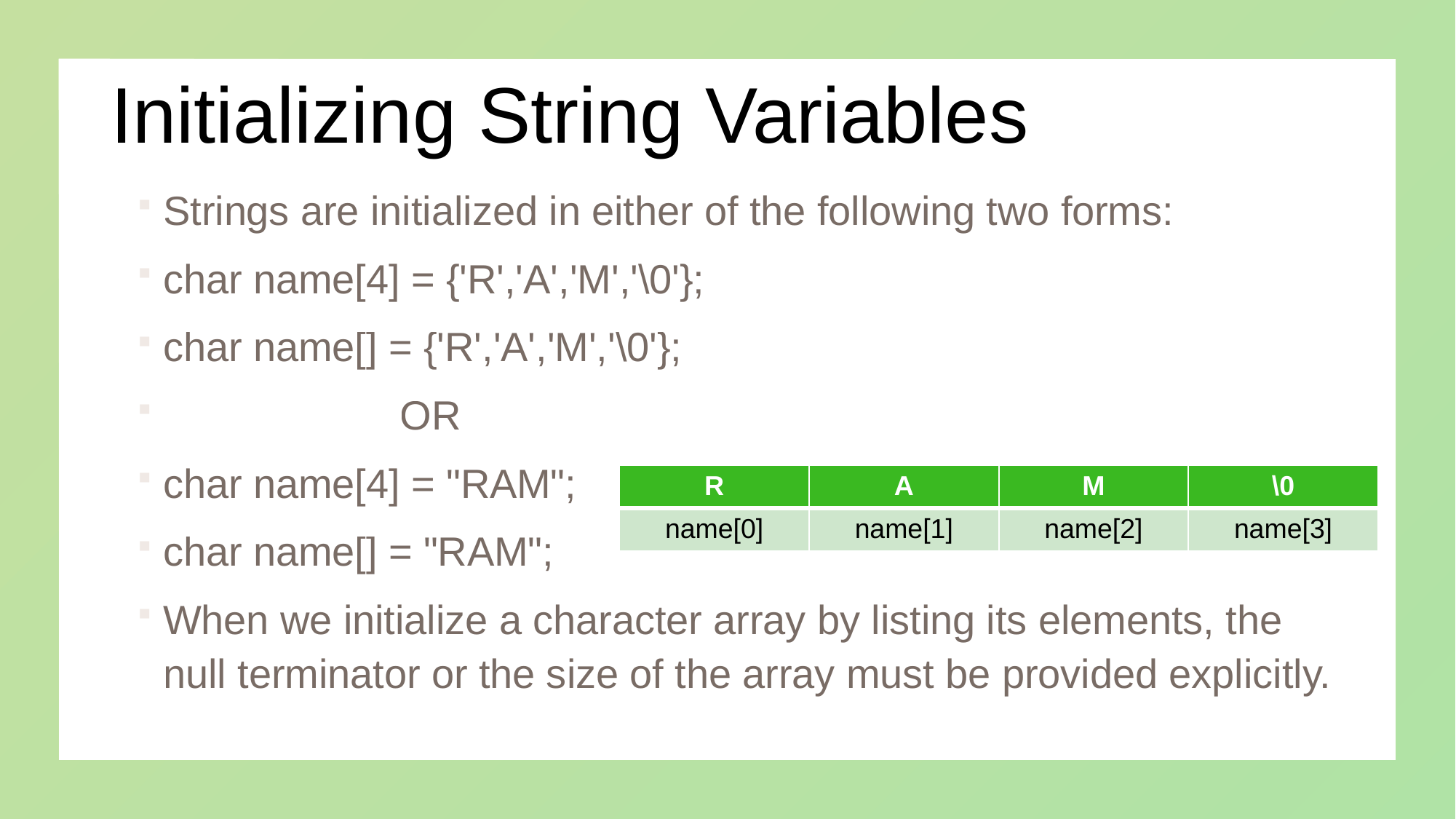

# Initializing String Variables
Strings are initialized in either of the following two forms:
char name[4] = {'R','A','M','\0'};
char name[] = {'R','A','M','\0'};
                     OR
char name[4] = "RAM";
char name[] = "RAM";
When we initialize a character array by listing its elements, the null terminator or the size of the array must be provided explicitly.
| R | A | M | \0 |
| --- | --- | --- | --- |
| name[0] | name[1] | name[2] | name[3] |